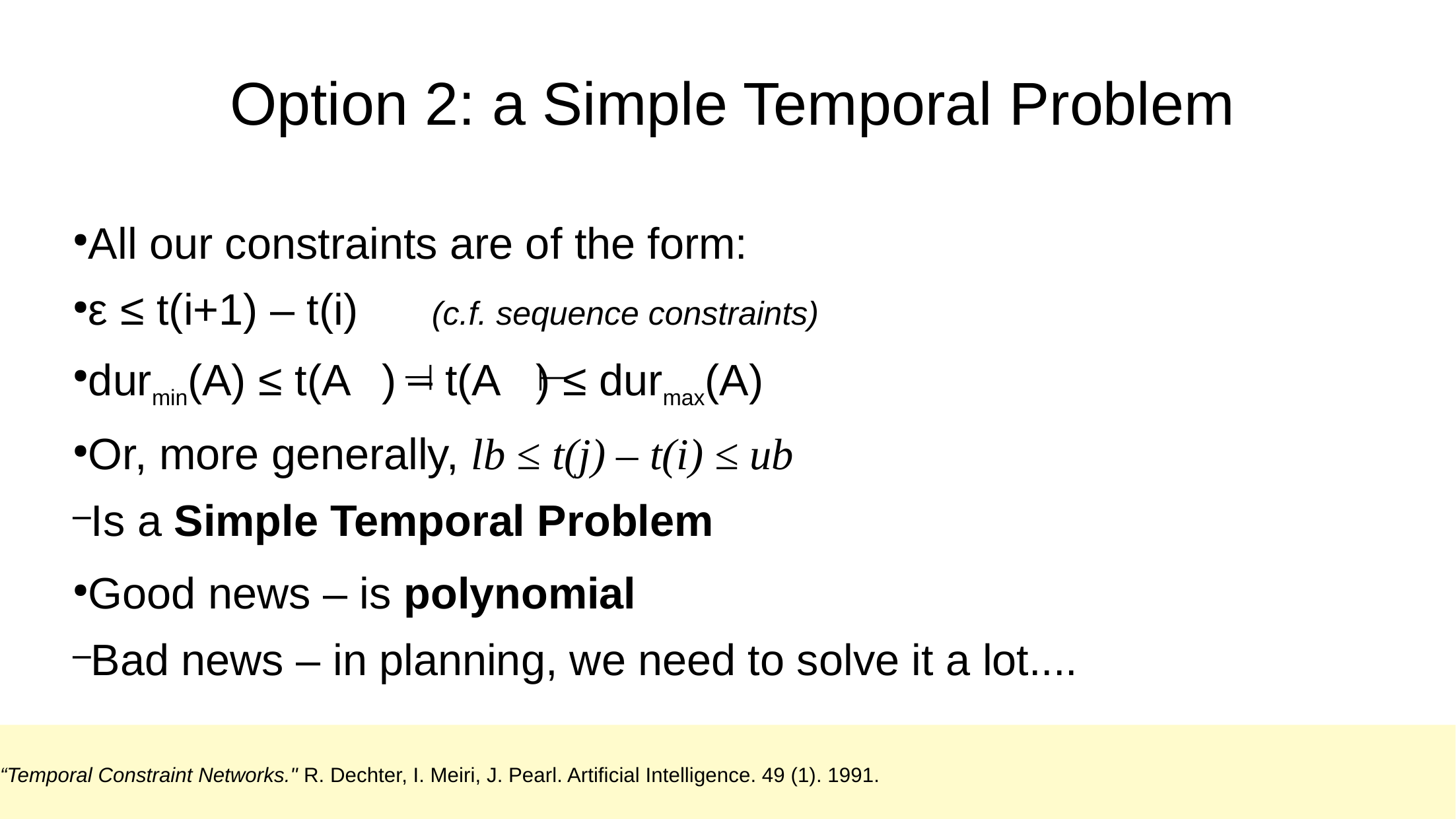

Option 2: a Simple Temporal Problem
All our constraints are of the form:
ε ≤ t(i+1) – t(i)      (c.f. sequence constraints)
durmin(A) ≤ t(A    ) – t(A   ) ≤ durmax(A)
Or, more generally, lb ≤ t(j) – t(i) ≤ ub
Is a Simple Temporal Problem
Good news – is polynomial
Bad news – in planning, we need to solve it a lot....

“Temporal Constraint Networks." R. Dechter, I. Meiri, J. Pearl. Artificial Intelligence. 49 (1). 1991.